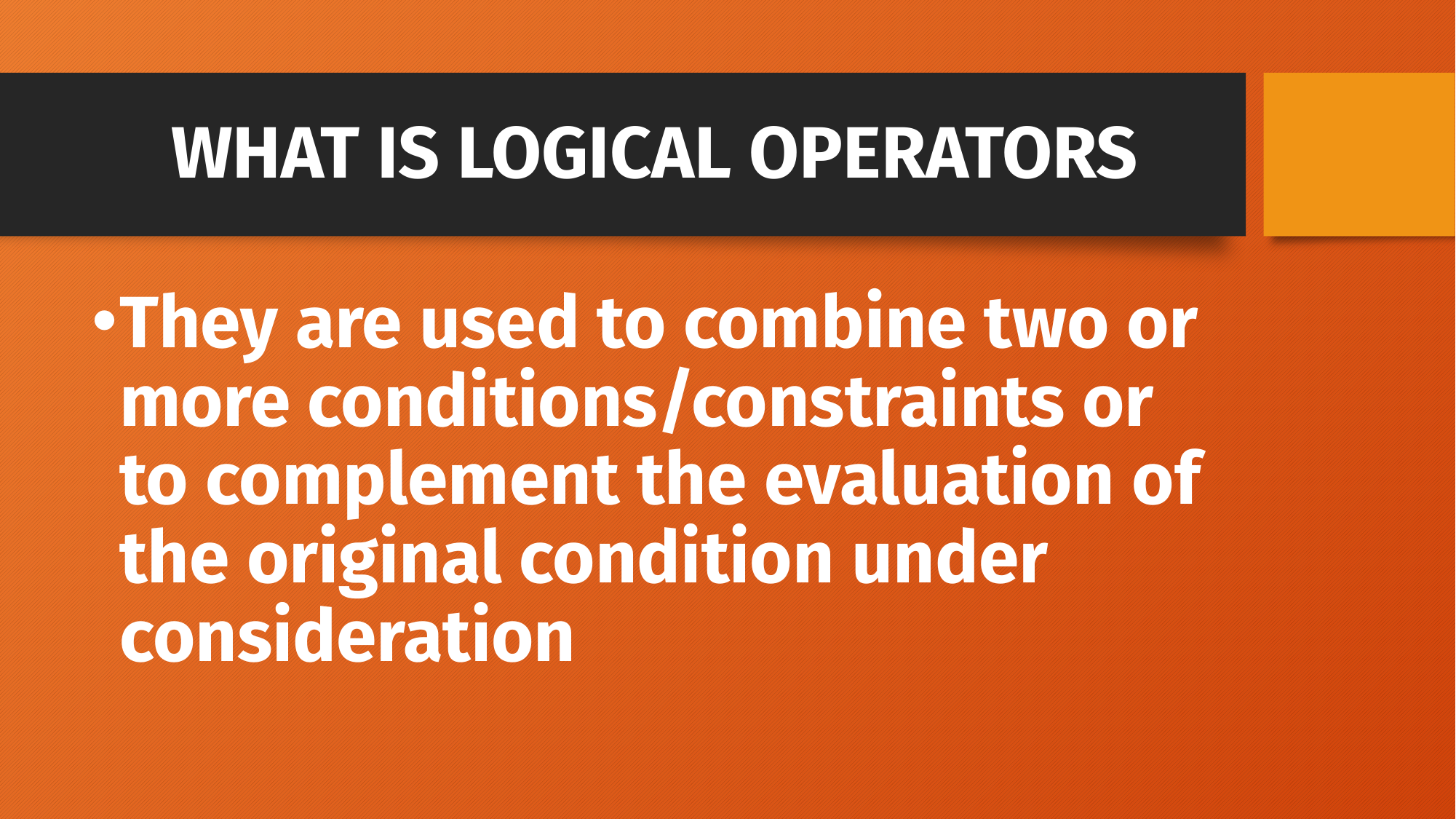

# WHAT IS LOGICAL OPERATORS
They are used to combine two or more conditions/constraints or to complement the evaluation of the original condition under consideration